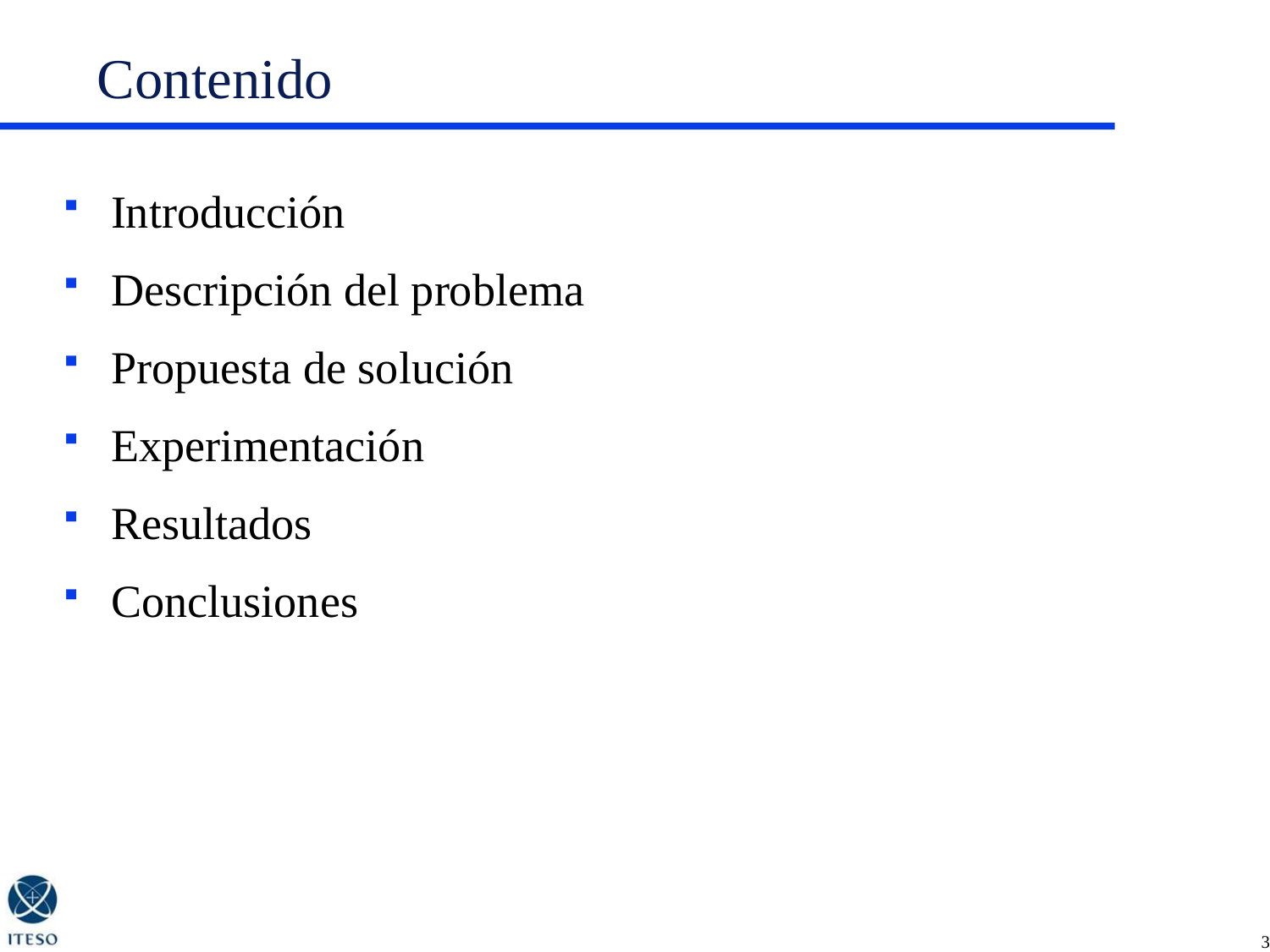

# Contenido
Introducción
Descripción del problema
Propuesta de solución
Experimentación
Resultados
Conclusiones